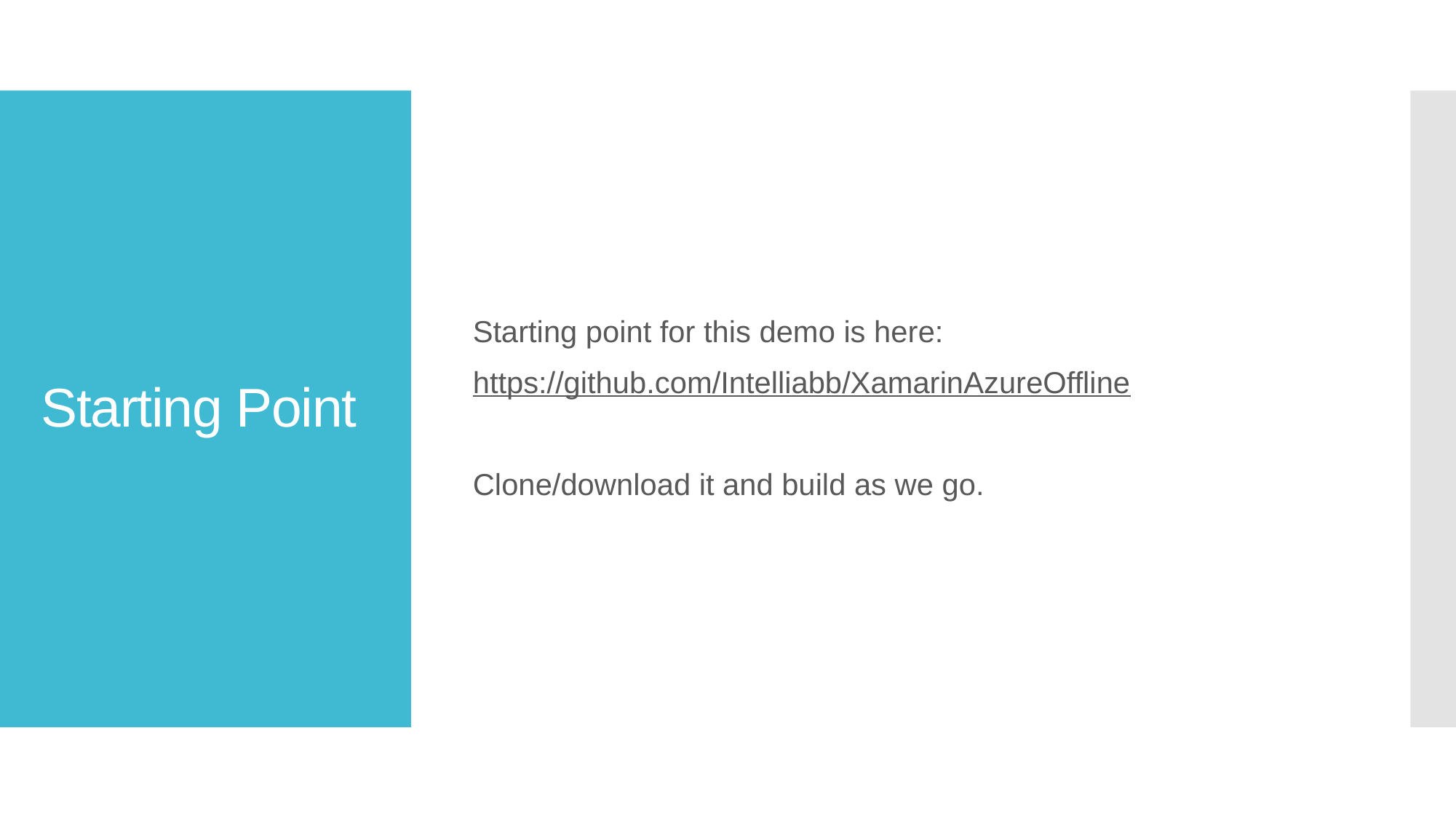

Starting point for this demo is here:
https://github.com/Intelliabb/XamarinAzureOffline

Clone/download it and build as we go.
# Starting Point